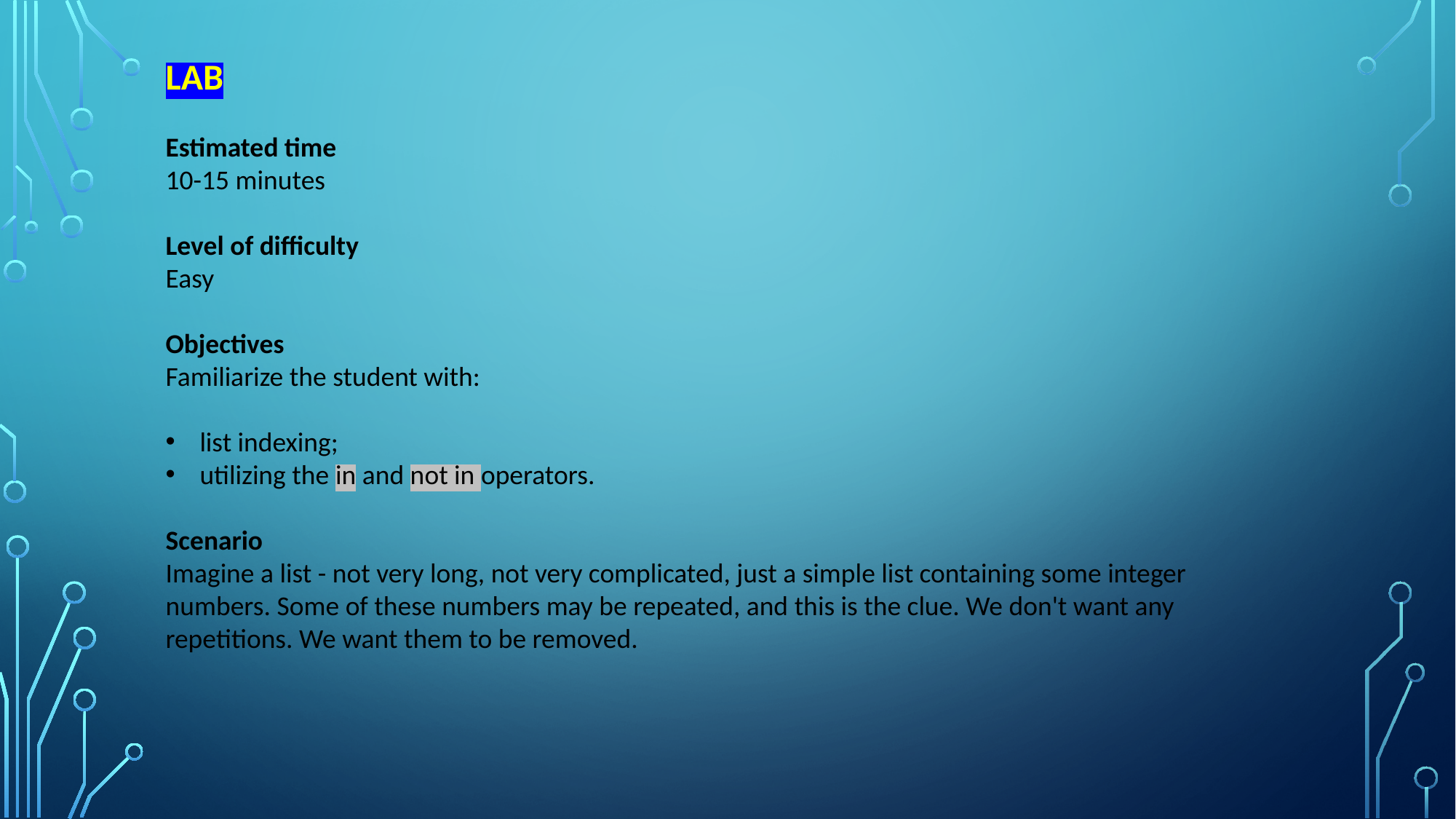

LAB

Estimated time
10-15 minutes

Level of difficulty
Easy

Objectives
Familiarize the student with:

list indexing;
utilizing the in and not in operators.

Scenario
Imagine a list - not very long, not very complicated, just a simple list containing some integer numbers. Some of these numbers may be repeated, and this is the clue. We don't want any repetitions. We want them to be removed.